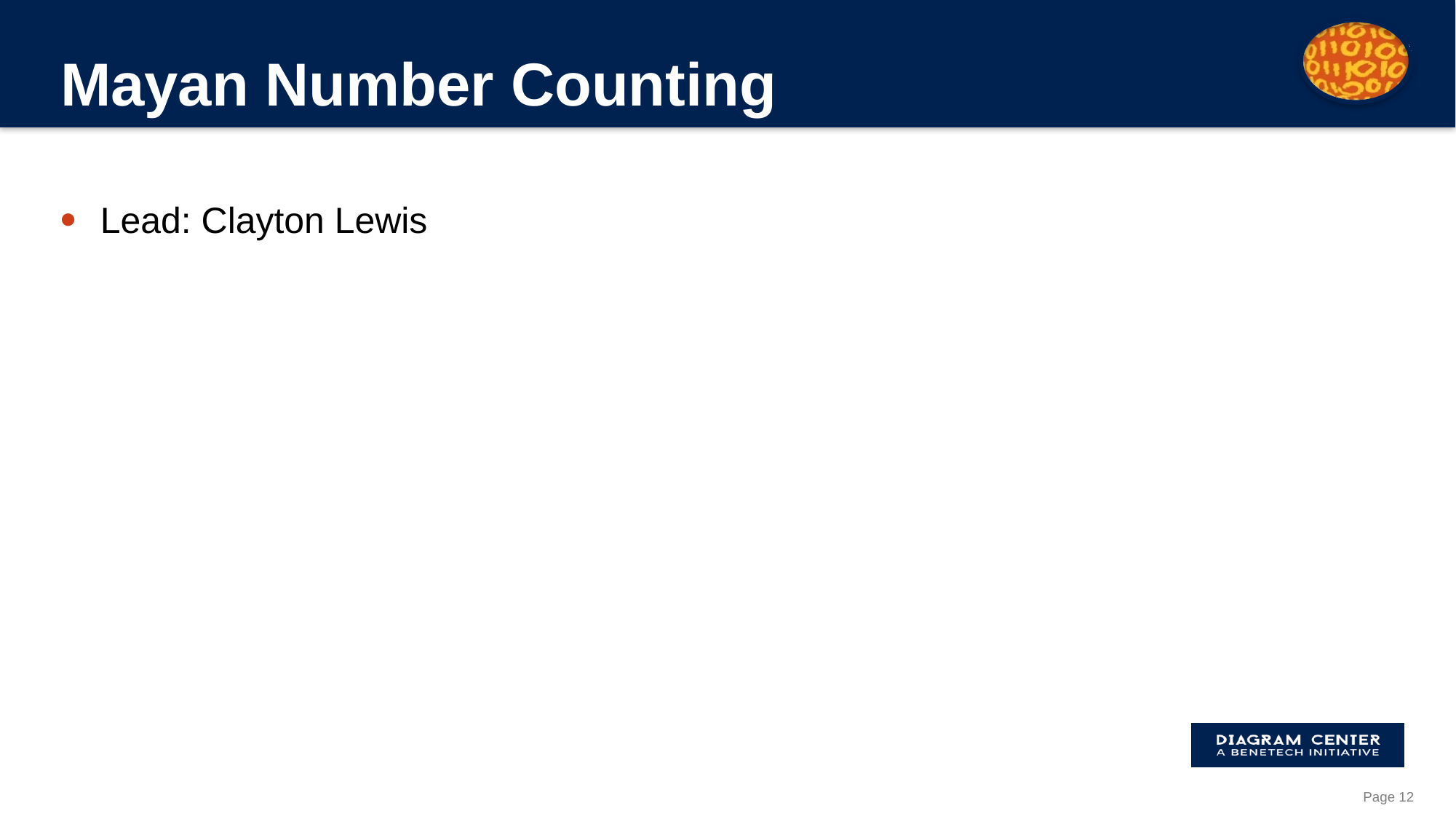

# Mayan Number Counting
Lead: Clayton Lewis